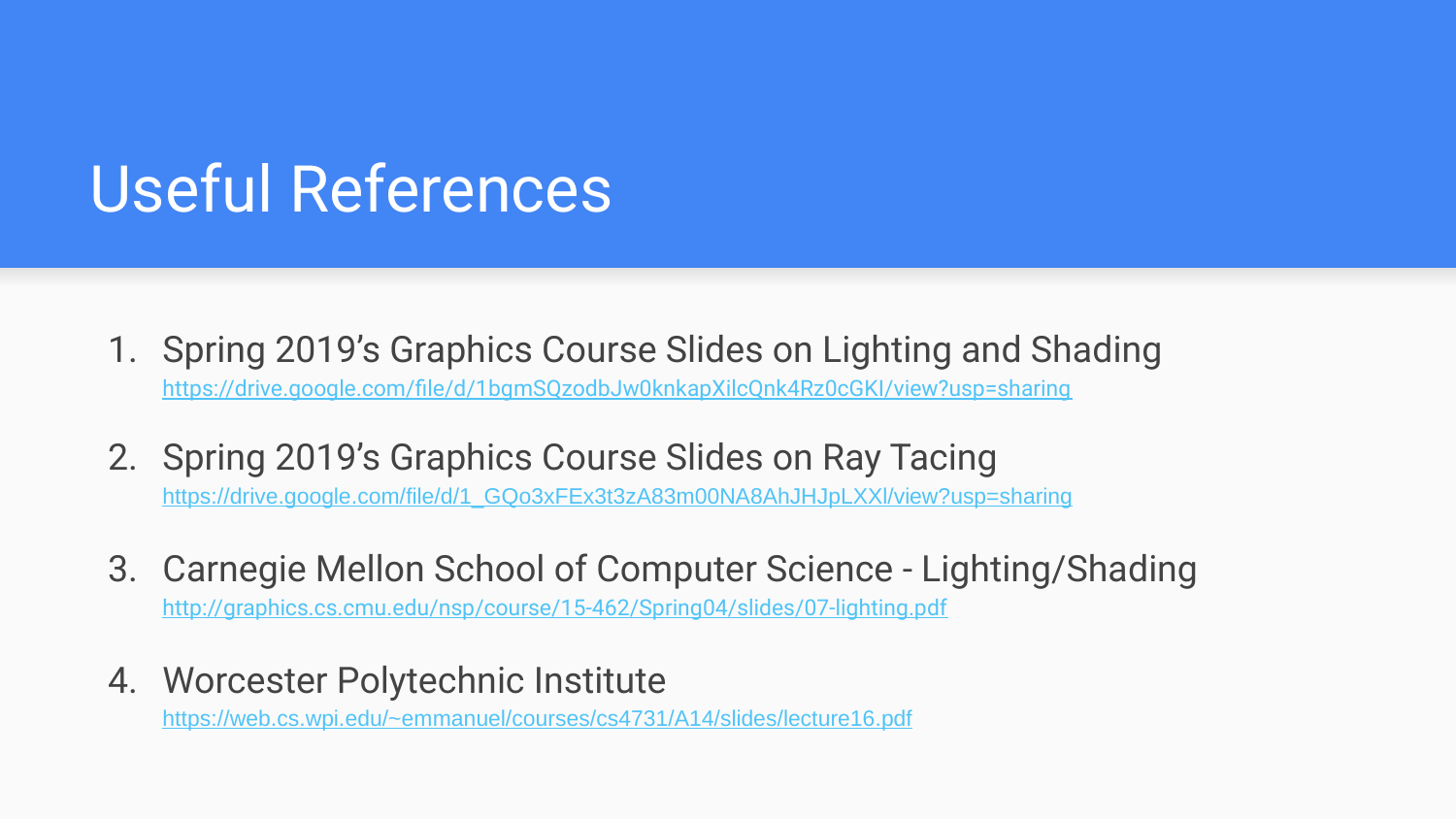

# Useful References
Spring 2019’s Graphics Course Slides on Lighting and Shading
https://drive.google.com/file/d/1bgmSQzodbJw0knkapXilcQnk4Rz0cGKI/view?usp=sharing
Spring 2019’s Graphics Course Slides on Ray Tacing
https://drive.google.com/file/d/1_GQo3xFEx3t3zA83m00NA8AhJHJpLXXl/view?usp=sharing
Carnegie Mellon School of Computer Science - Lighting/Shading
http://graphics.cs.cmu.edu/nsp/course/15-462/Spring04/slides/07-lighting.pdf
Worcester Polytechnic Institute
https://web.cs.wpi.edu/~emmanuel/courses/cs4731/A14/slides/lecture16.pdf